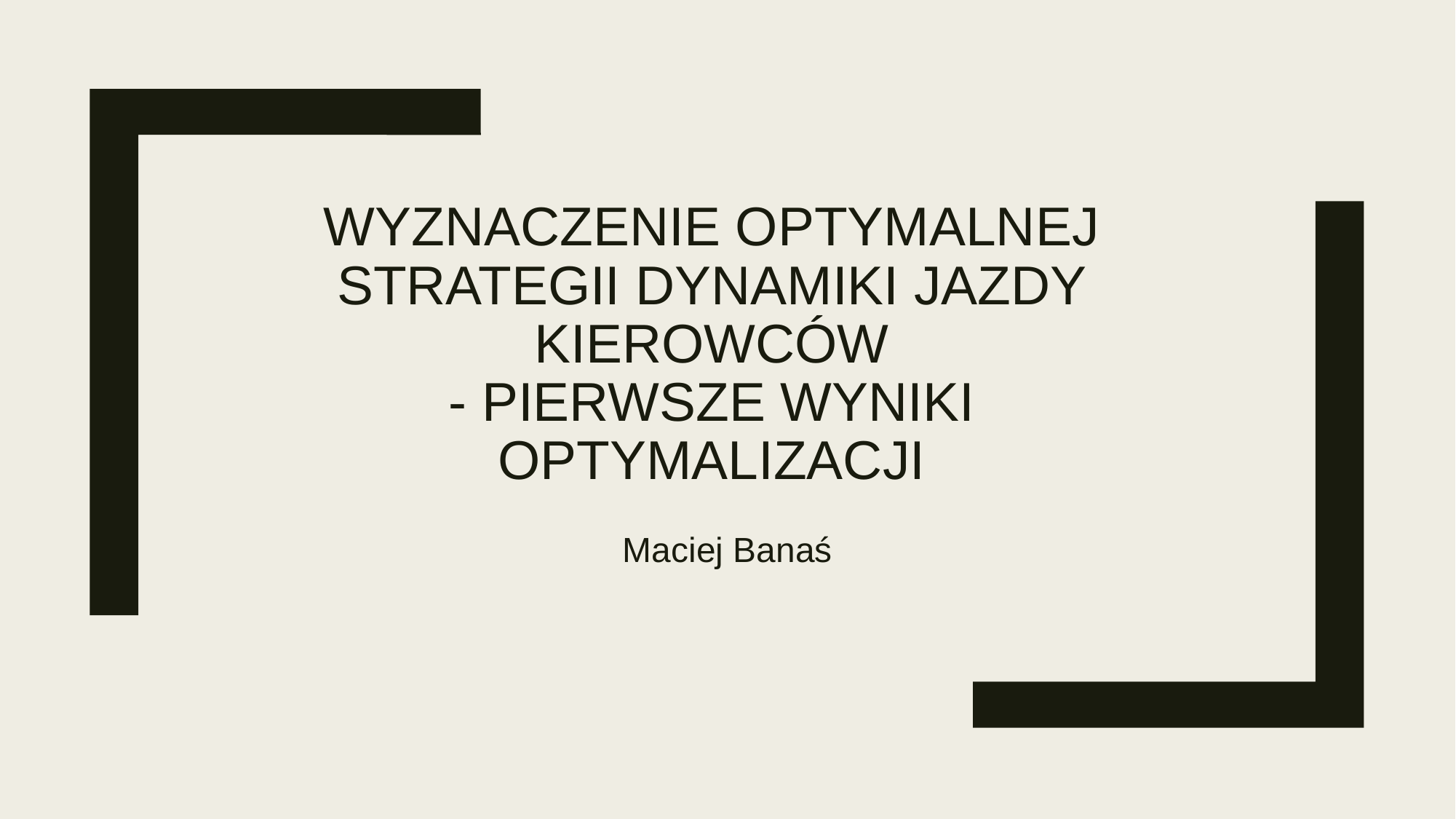

# Wyznaczenie optymalnej strategii dynamiki jazdy kierowców - pierwsze wyniki optymalizacji
Maciej Banaś